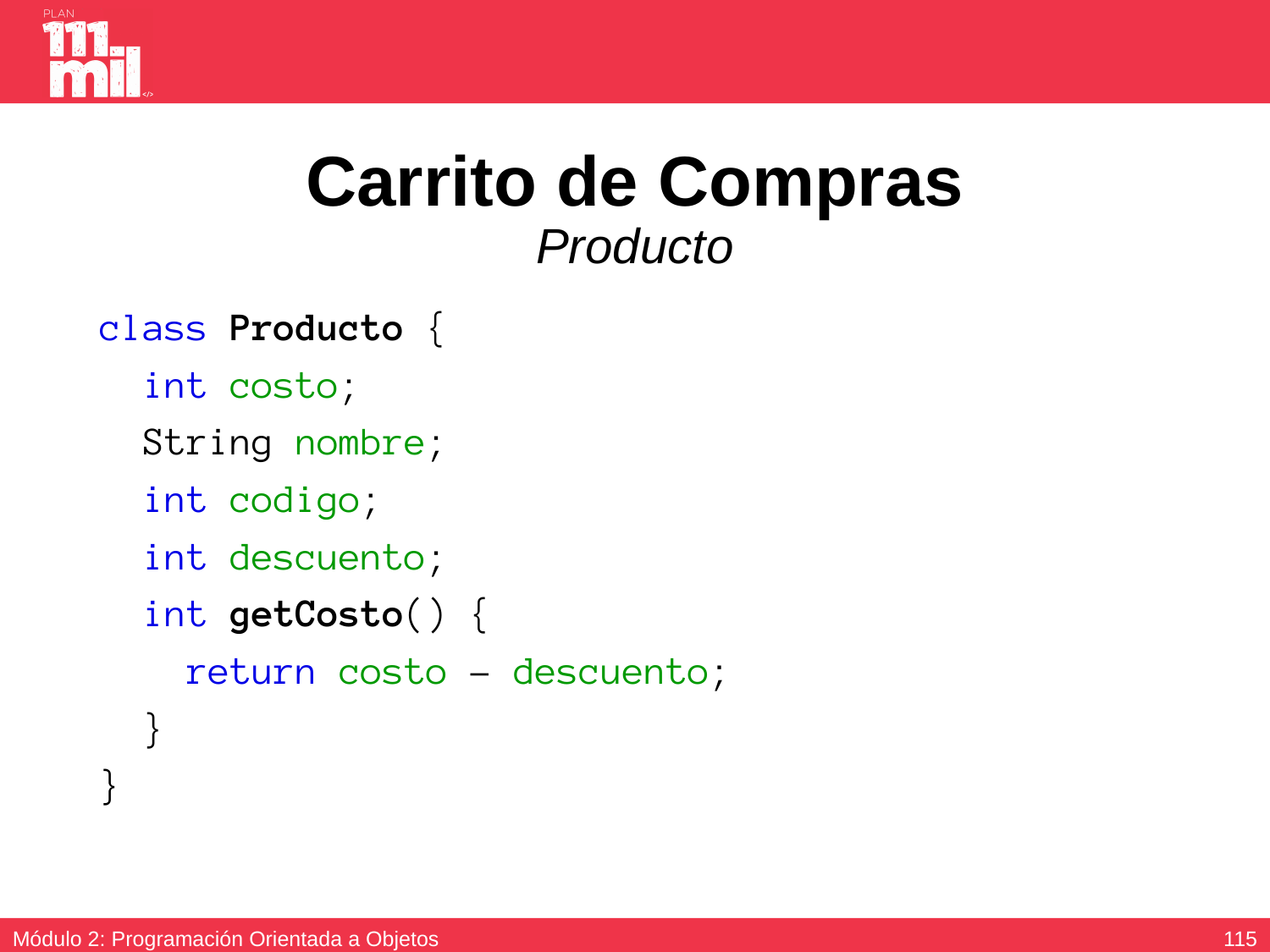

# Carrito de Compras Producto
class Producto {
  int costo;
  String nombre;
  int codigo;
  int descuento;
  int getCosto() {
    return costo - descuento;
  }
}

115
Módulo 2: Programación Orientada a Objetos